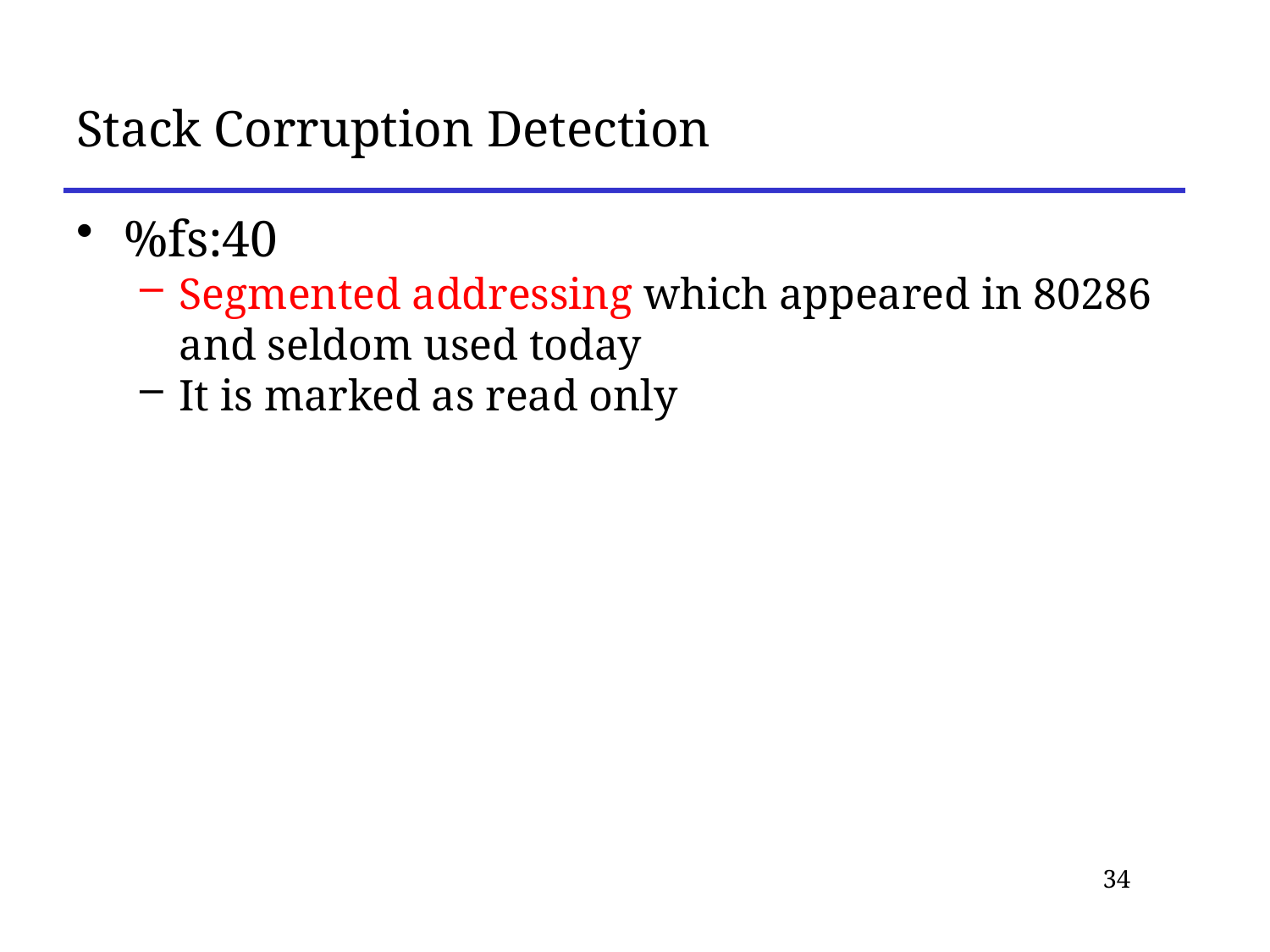

# Stack Corruption Detection
%fs:40
Segmented addressing which appeared in 80286 and seldom used today
It is marked as read only
34